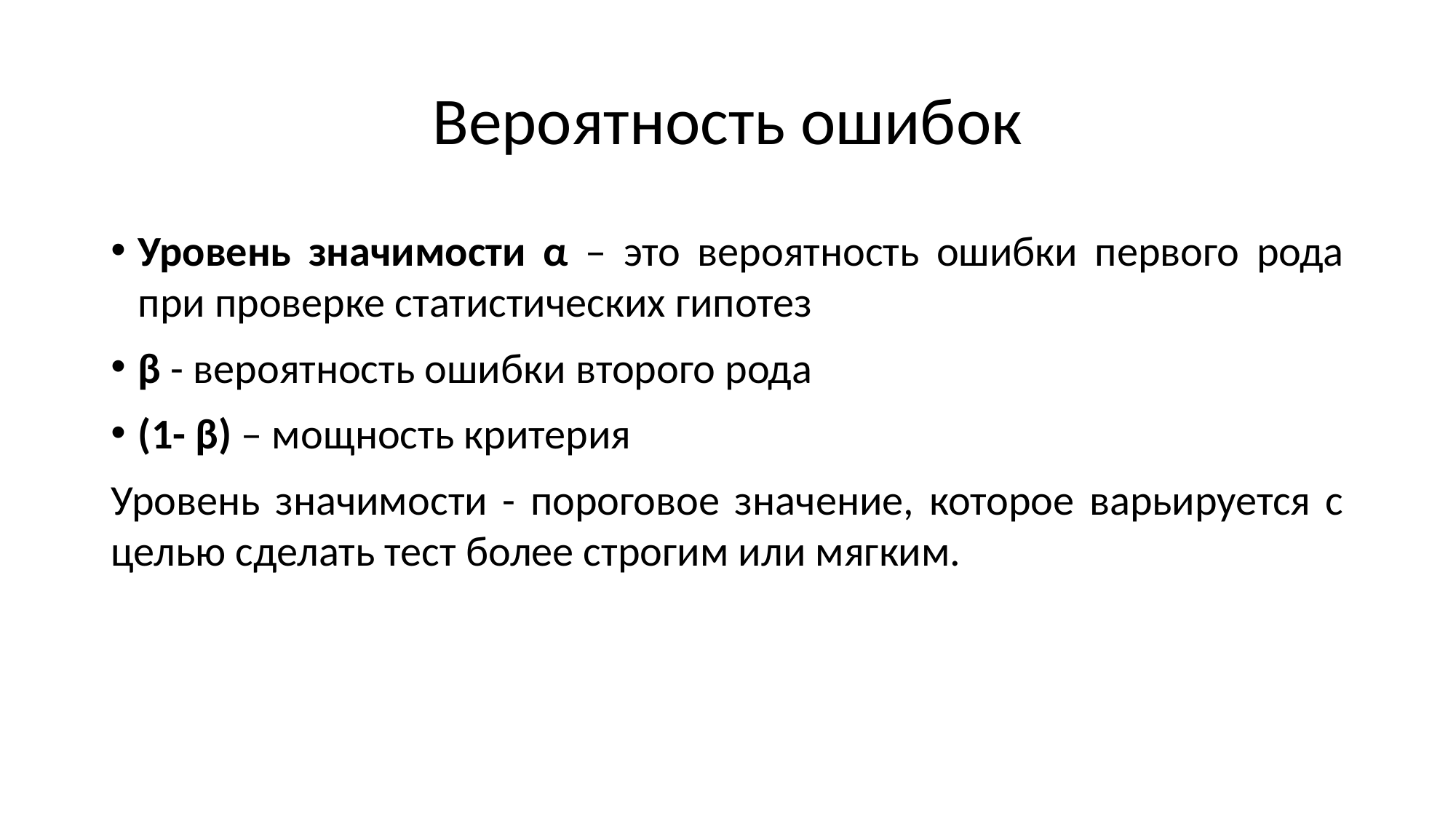

# Вероятность ошибок
Уровень значимости α – это вероятность ошибки первого рода при проверке статистических гипотез
β - вероятность ошибки второго рода
(1- β) – мощность критерия
Уровень значимости - пороговое значение, которое варьируется с целью сделать тест более строгим или мягким.